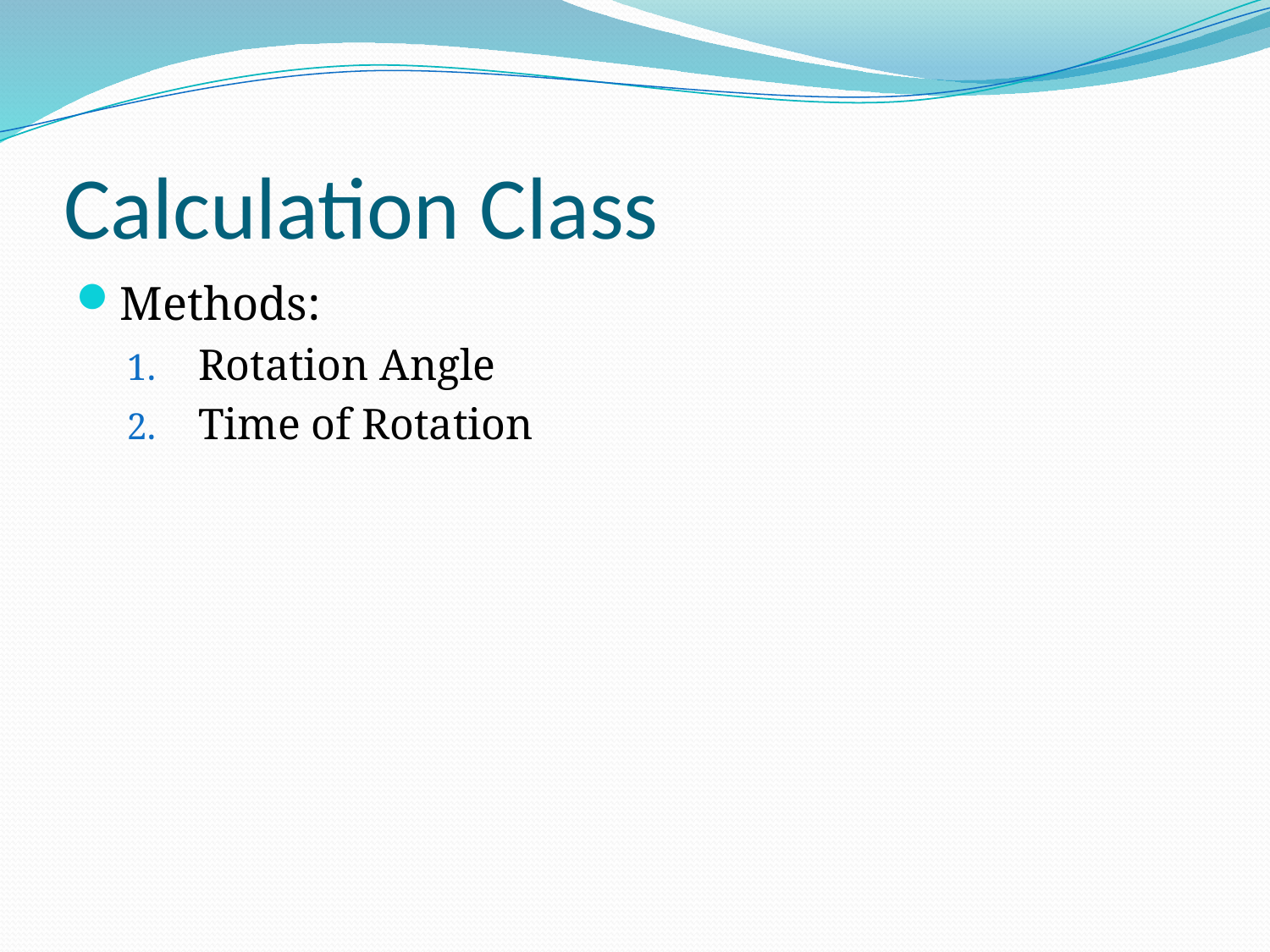

# Calculation Class
Methods:
Rotation Angle
Time of Rotation